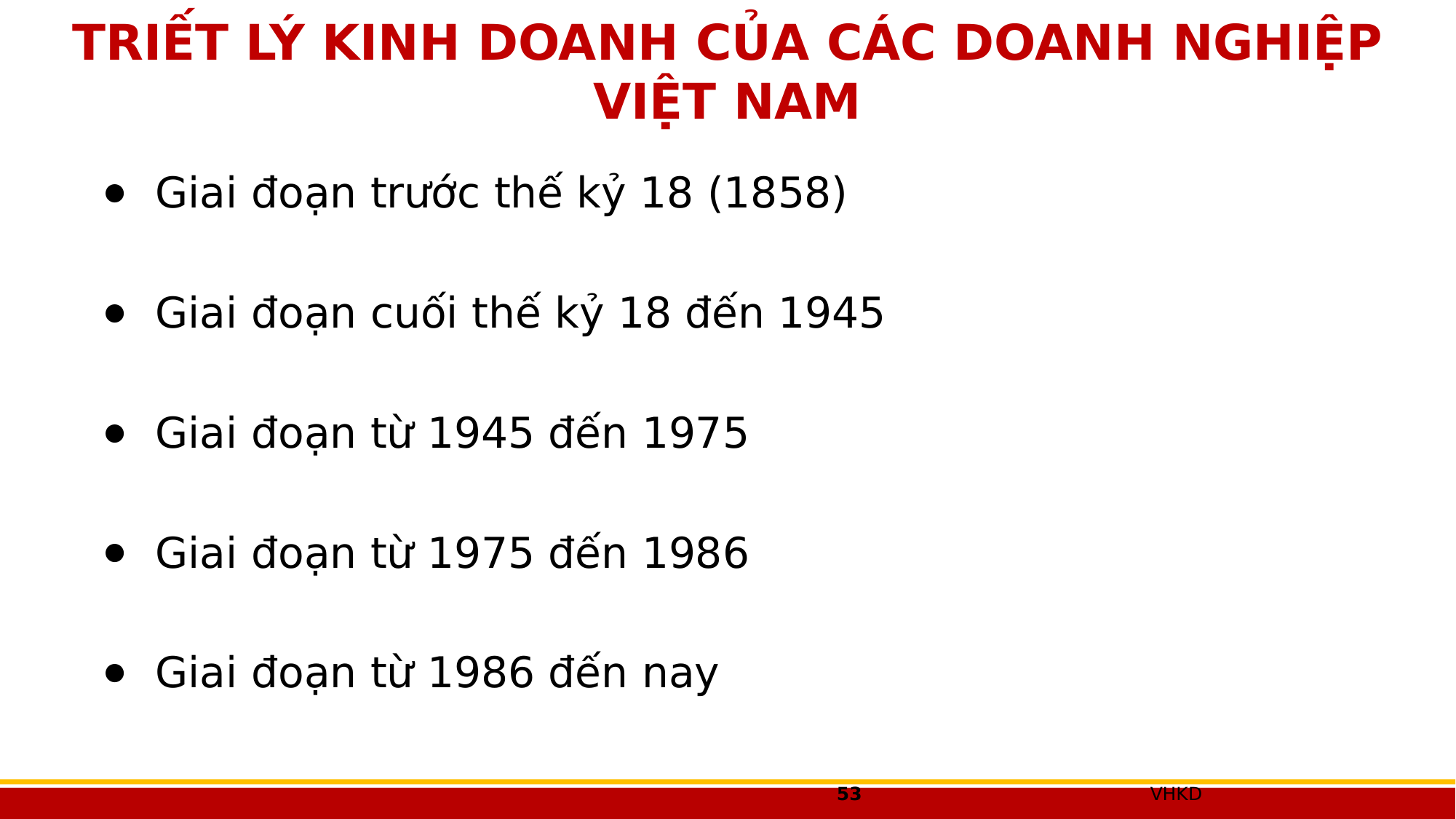

# TRIẾT LÝ KINH DOANH CỦA CÁC DOANH NGHIỆP VIỆT NAM
Giai đoạn trước thế kỷ 18 (1858)

Giai đoạn cuối thế kỷ 18 đến 1945

Giai đoạn từ 1945 đến 1975

Giai đoạn từ 1975 đến 1986

Giai đoạn từ 1986 đến nay
53
VHKD